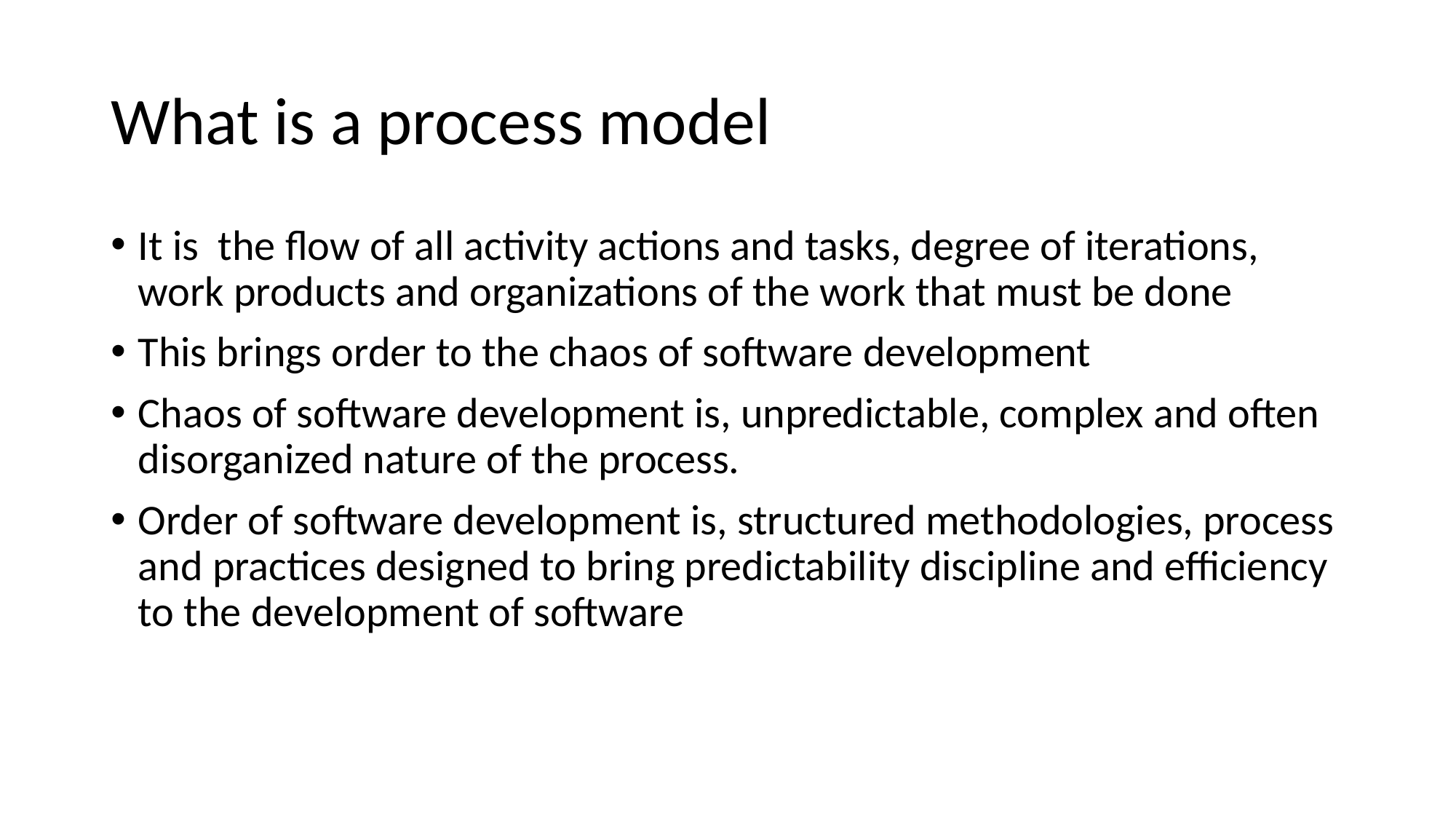

# What is a process model
It is  the flow of all activity actions and tasks, degree of iterations, work products and organizations of the work that must be done
This brings order to the chaos of software development
Chaos of software development is, unpredictable, complex and often disorganized nature of the process.
Order of software development is, structured methodologies, process and practices designed to bring predictability discipline and efficiency to the development of software